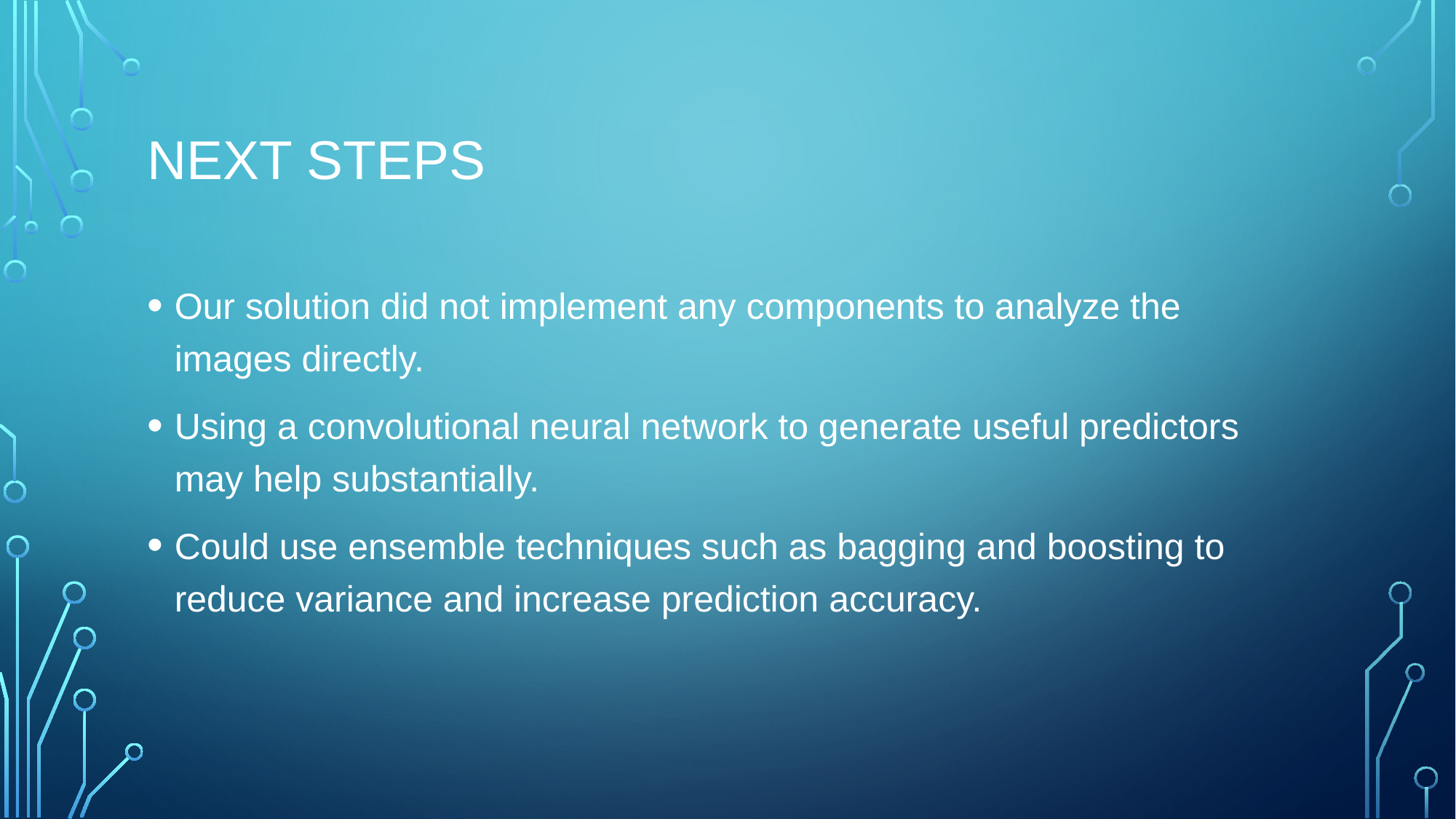

# Next Steps
Our solution did not implement any components to analyze the images directly.
Using a convolutional neural network to generate useful predictors may help substantially.
Could use ensemble techniques such as bagging and boosting to reduce variance and increase prediction accuracy.